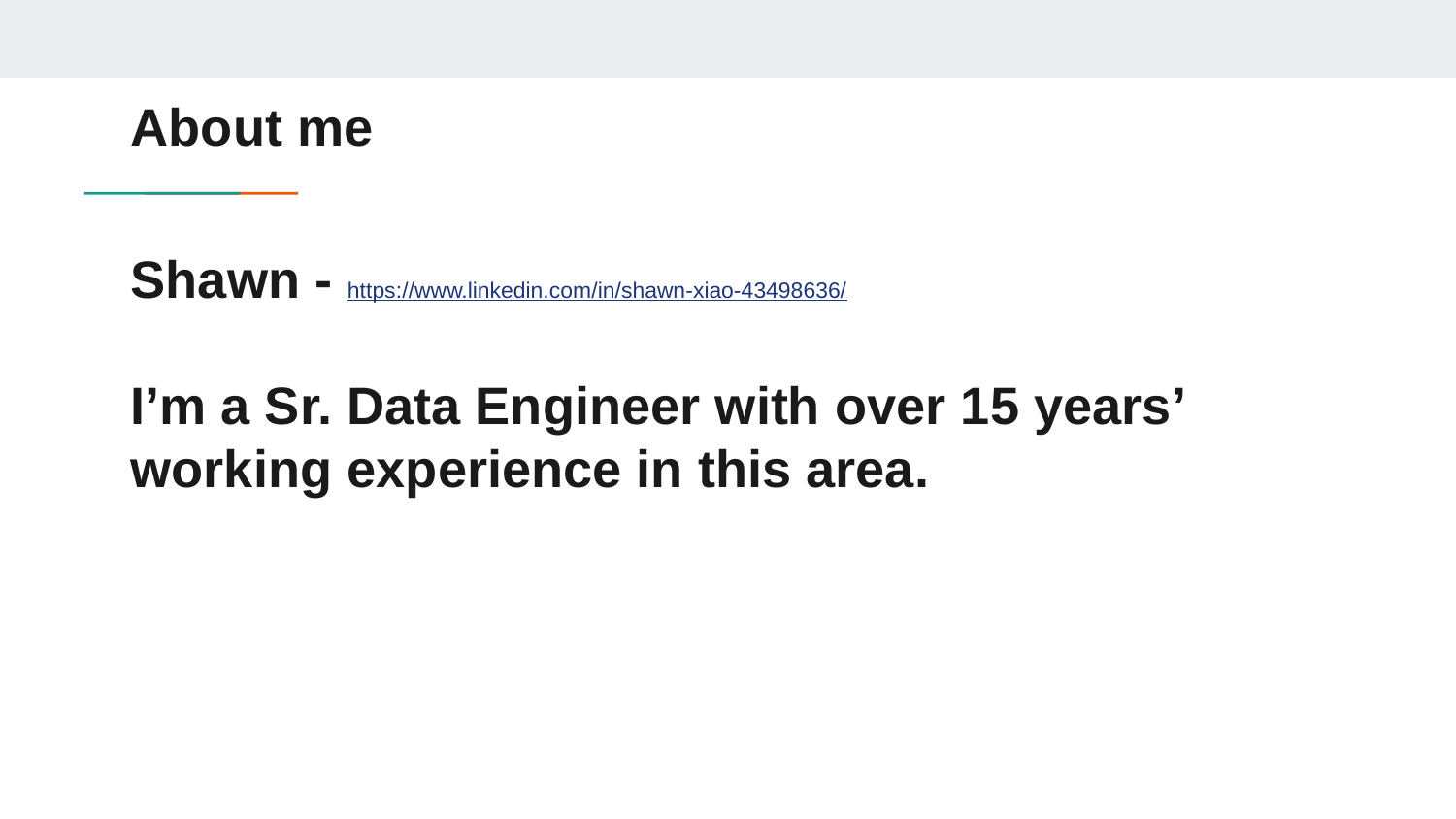

# About me
Shawn - https://www.linkedin.com/in/shawn-xiao-43498636/

I’m a Sr. Data Engineer with over 15 years’ working experience in this area.